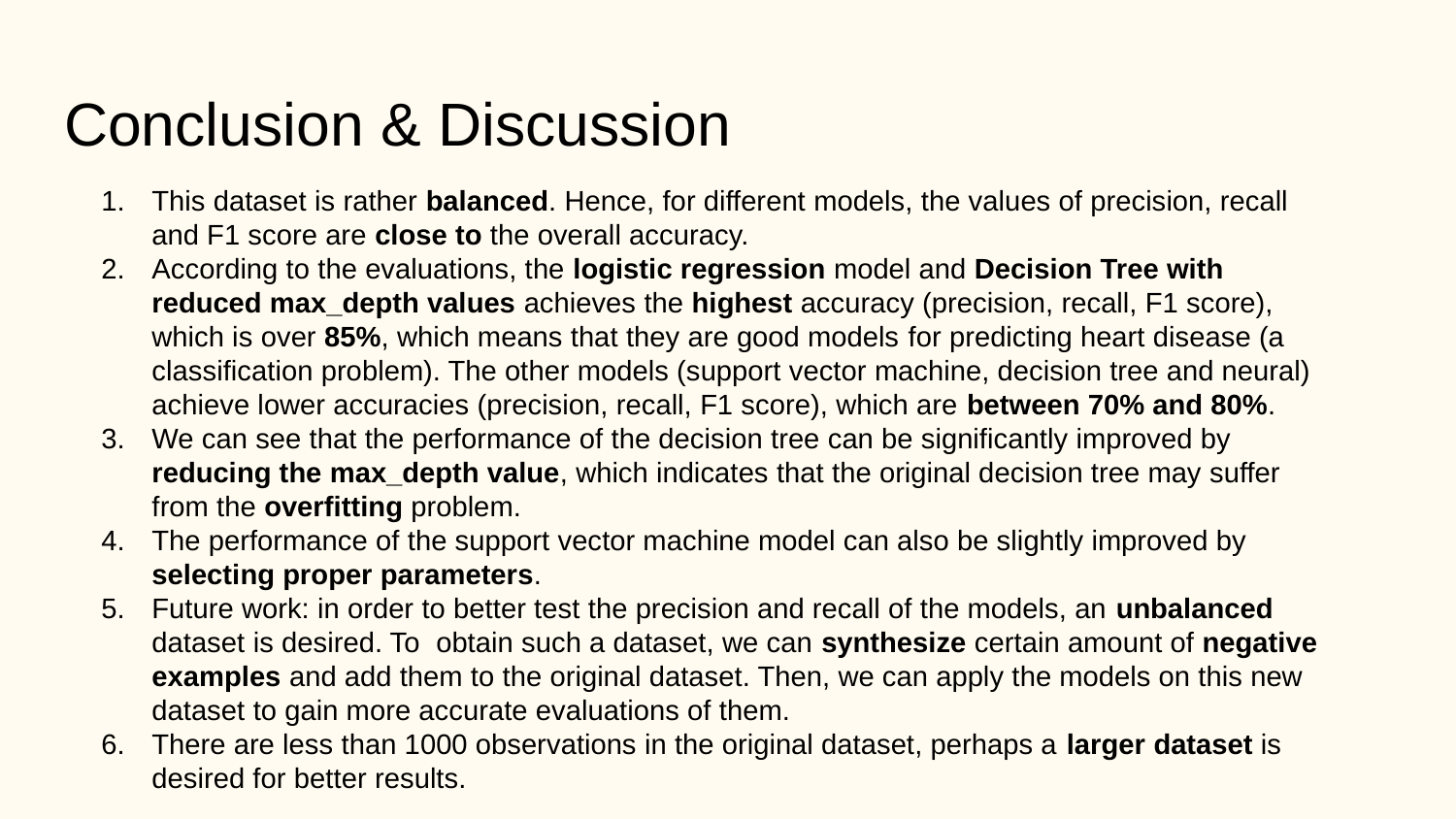

# Conclusion & Discussion
This dataset is rather balanced. Hence, for different models, the values of precision, recall and F1 score are close to the overall accuracy.
According to the evaluations, the logistic regression model and Decision Tree with reduced max_depth values achieves the highest accuracy (precision, recall, F1 score), which is over 85%, which means that they are good models for predicting heart disease (a classification problem). The other models (support vector machine, decision tree and neural) achieve lower accuracies (precision, recall, F1 score), which are between 70% and 80%.
We can see that the performance of the decision tree can be significantly improved by reducing the max_depth value, which indicates that the original decision tree may suffer from the overfitting problem.
The performance of the support vector machine model can also be slightly improved by selecting proper parameters.
Future work: in order to better test the precision and recall of the models, an unbalanced dataset is desired. To  obtain such a dataset, we can synthesize certain amount of negative examples and add them to the original dataset. Then, we can apply the models on this new dataset to gain more accurate evaluations of them.
There are less than 1000 observations in the original dataset, perhaps a larger dataset is desired for better results.